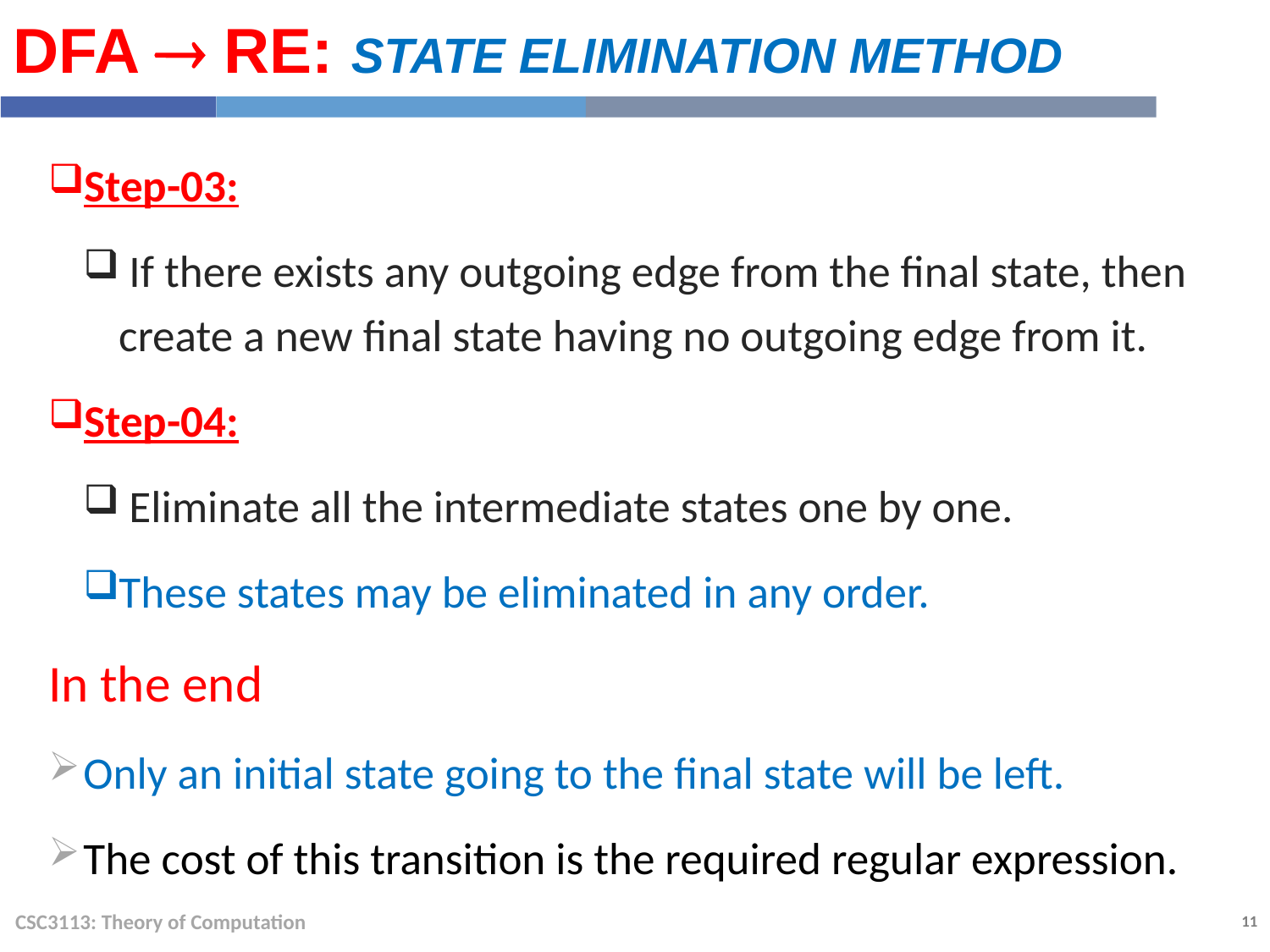

DFA → RE: State Elimination method

Step-03:
 If there exists any outgoing edge from the final state, then create a new final state having no outgoing edge from it.
Step-04:
 Eliminate all the intermediate states one by one.
These states may be eliminated in any order.
In the end
Only an initial state going to the final state will be left.
The cost of this transition is the required regular expression.

CSC3113: Theory of Computation